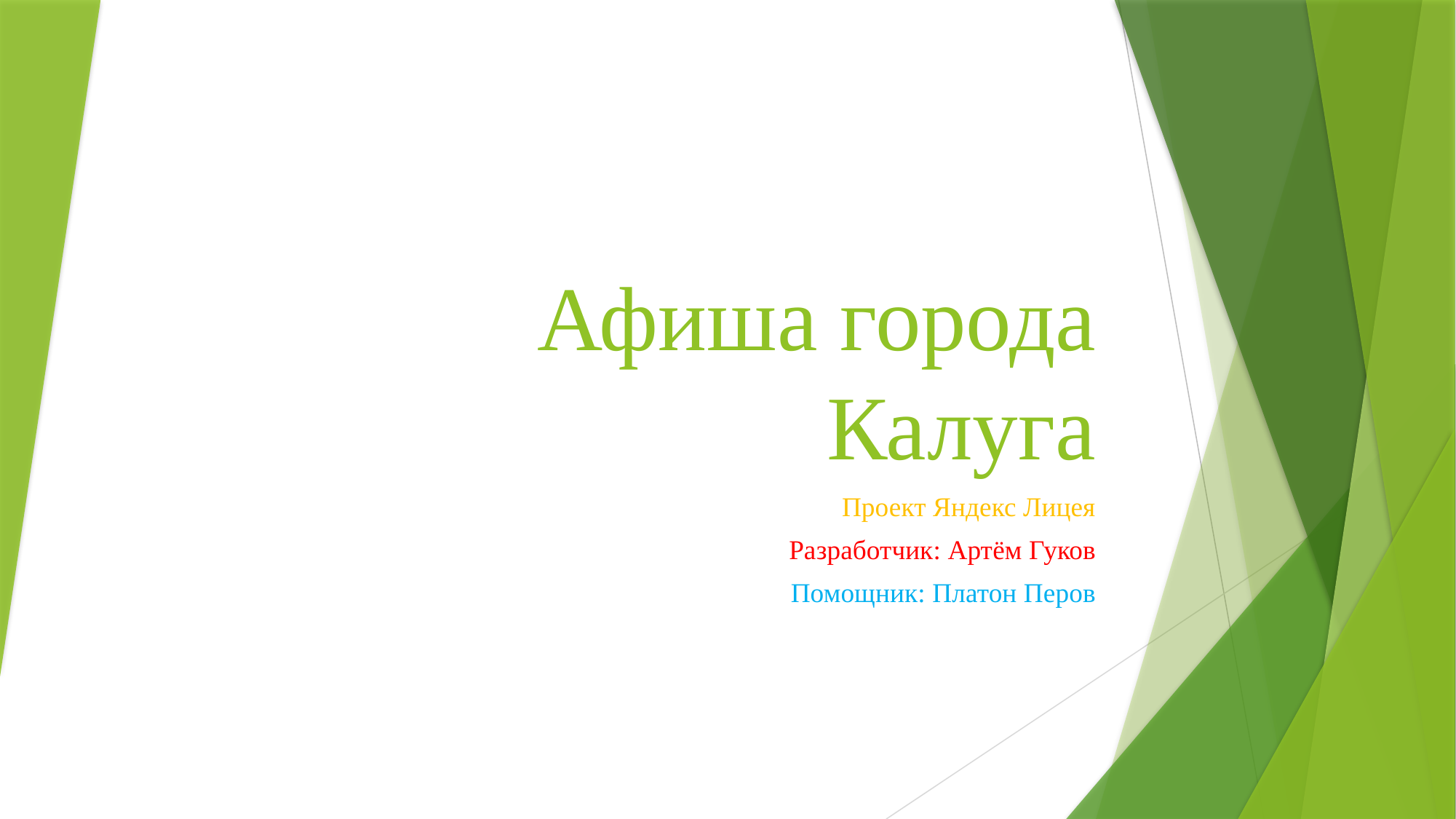

# Афиша города Калуга
Проект Яндекс Лицея
Разработчик: Артём Гуков
Помощник: Платон Перов